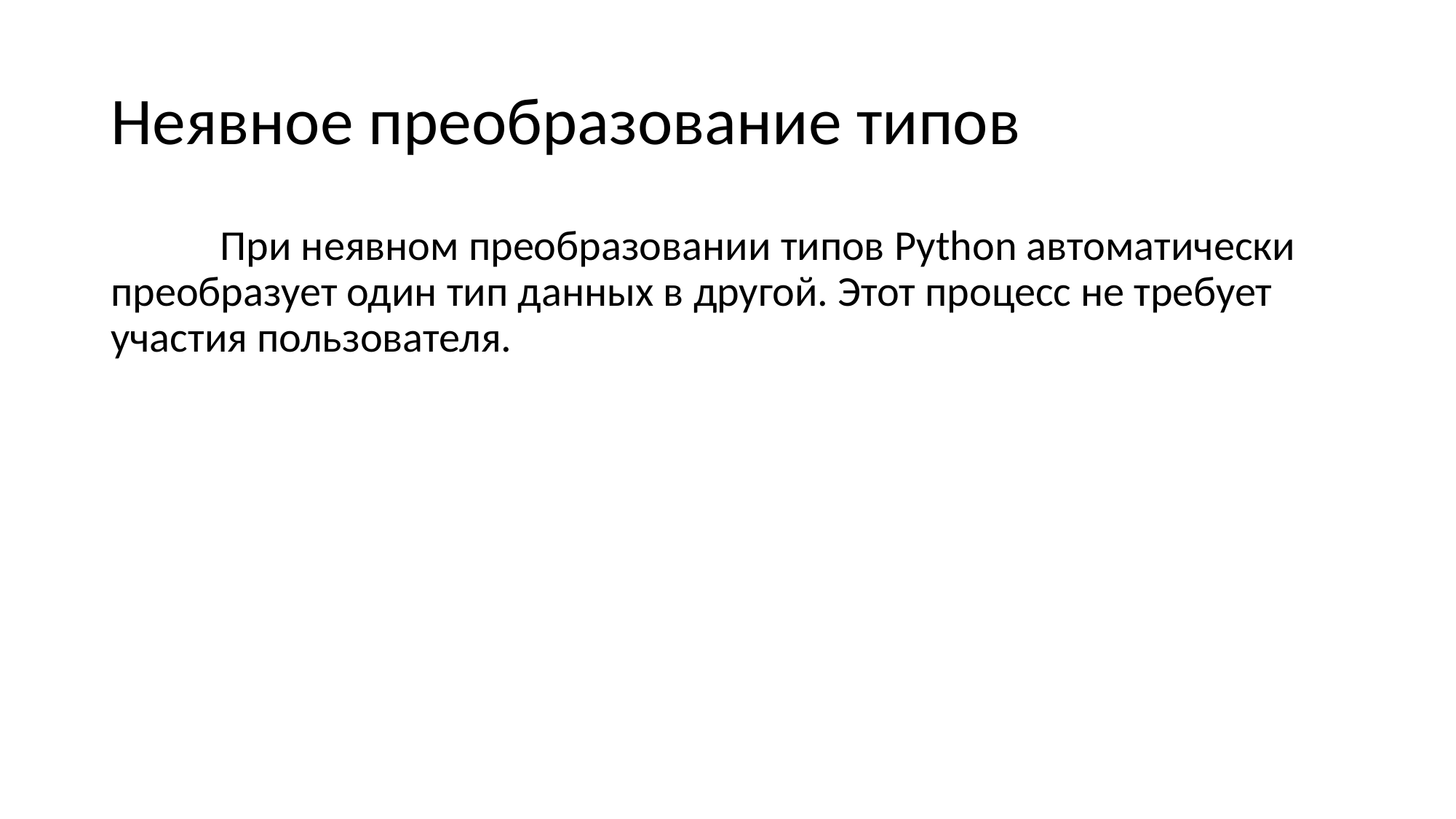

# Неявное преобразование типов
	При неявном преобразовании типов Python автоматически преобразует один тип данных в другой. Этот процесс не требует участия пользователя.